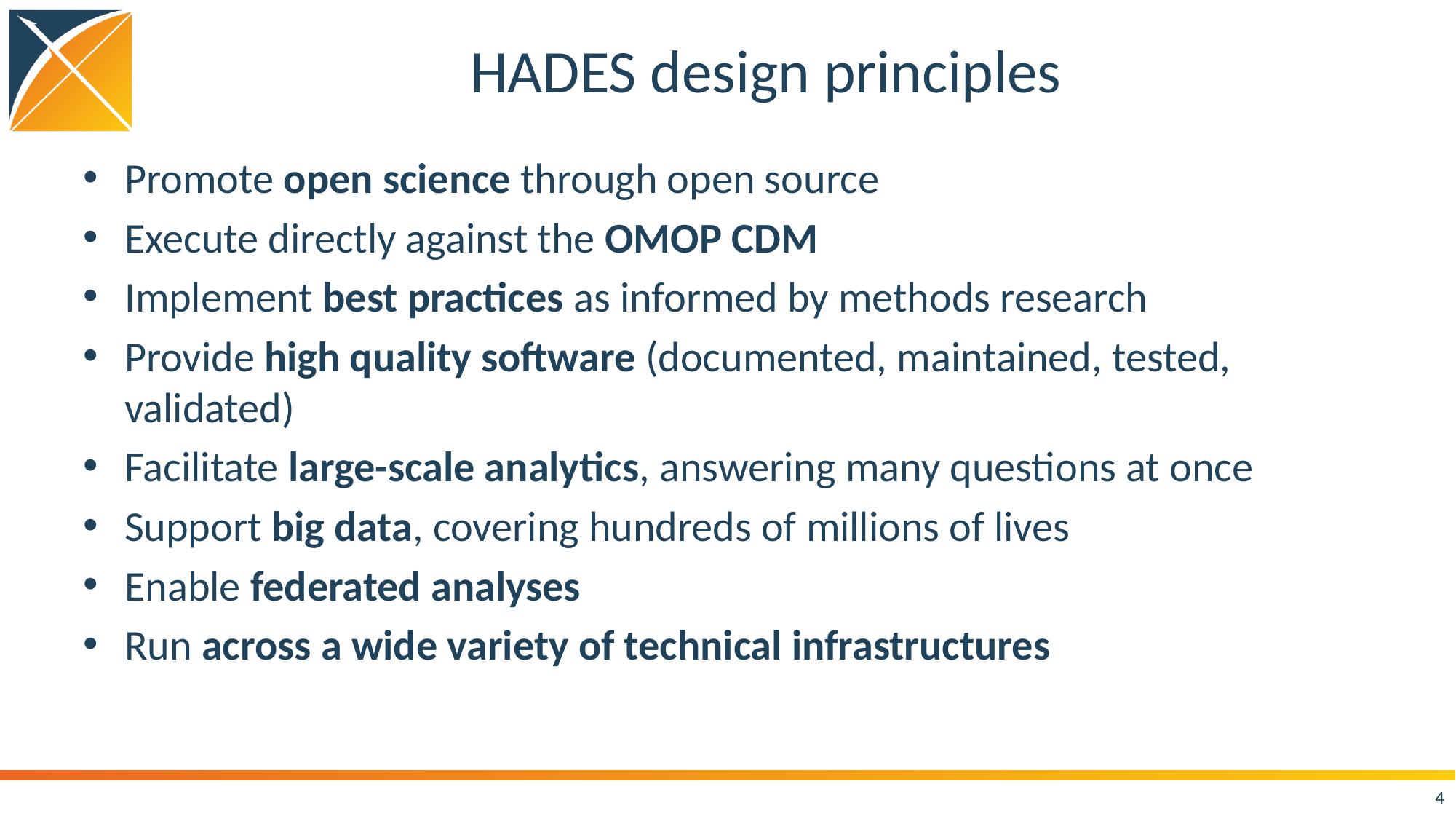

# HADES design principles
Promote open science through open source
Execute directly against the OMOP CDM
Implement best practices as informed by methods research
Provide high quality software (documented, maintained, tested, validated)
Facilitate large-scale analytics, answering many questions at once
Support big data, covering hundreds of millions of lives
Enable federated analyses
Run across a wide variety of technical infrastructures
4